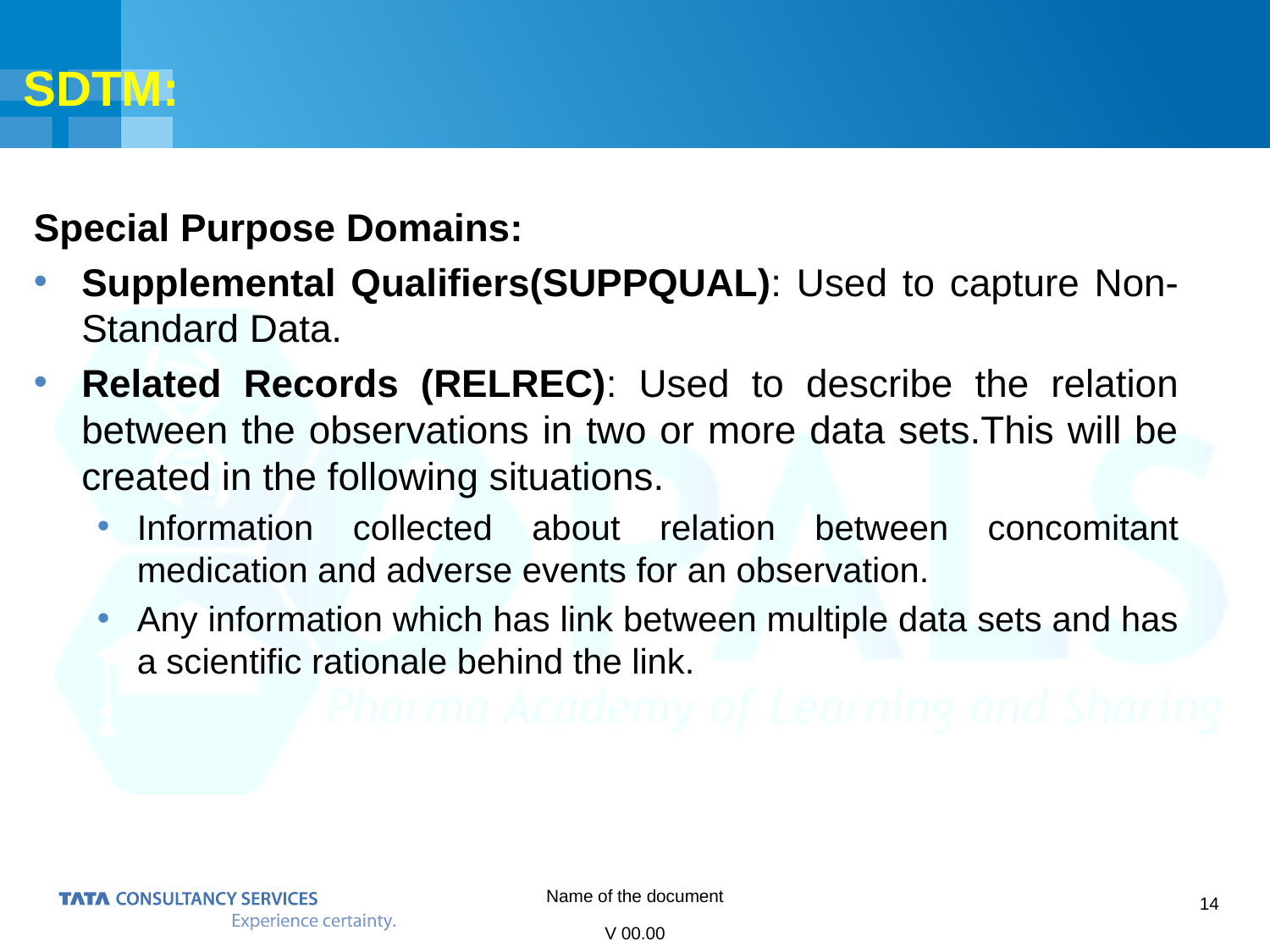

# SDTM:
Special Purpose Domains:
Supplemental Qualifiers(SUPPQUAL): Used to capture Non-Standard Data.
Related Records (RELREC): Used to describe the relation between the observations in two or more data sets.This will be created in the following situations.
Information collected about relation between concomitant medication and adverse events for an observation.
Any information which has link between multiple data sets and has a scientific rationale behind the link.